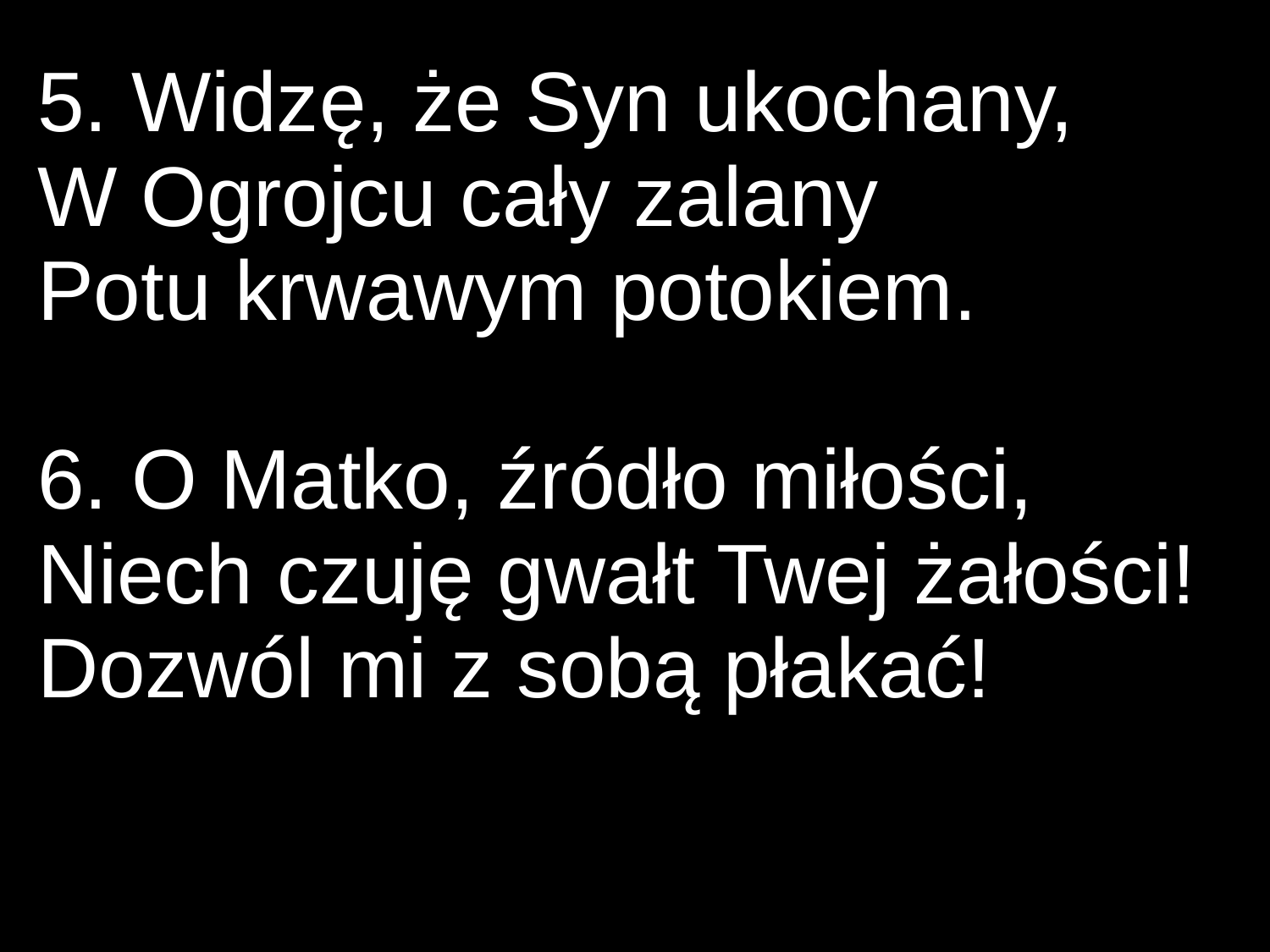

5. Widzę, że Syn ukochany,
W Ogrojcu cały zalany
Potu krwawym potokiem.

6. O Matko, źródło miłości,
Niech czuję gwałt Twej żałości!
Dozwól mi z sobą płakać!